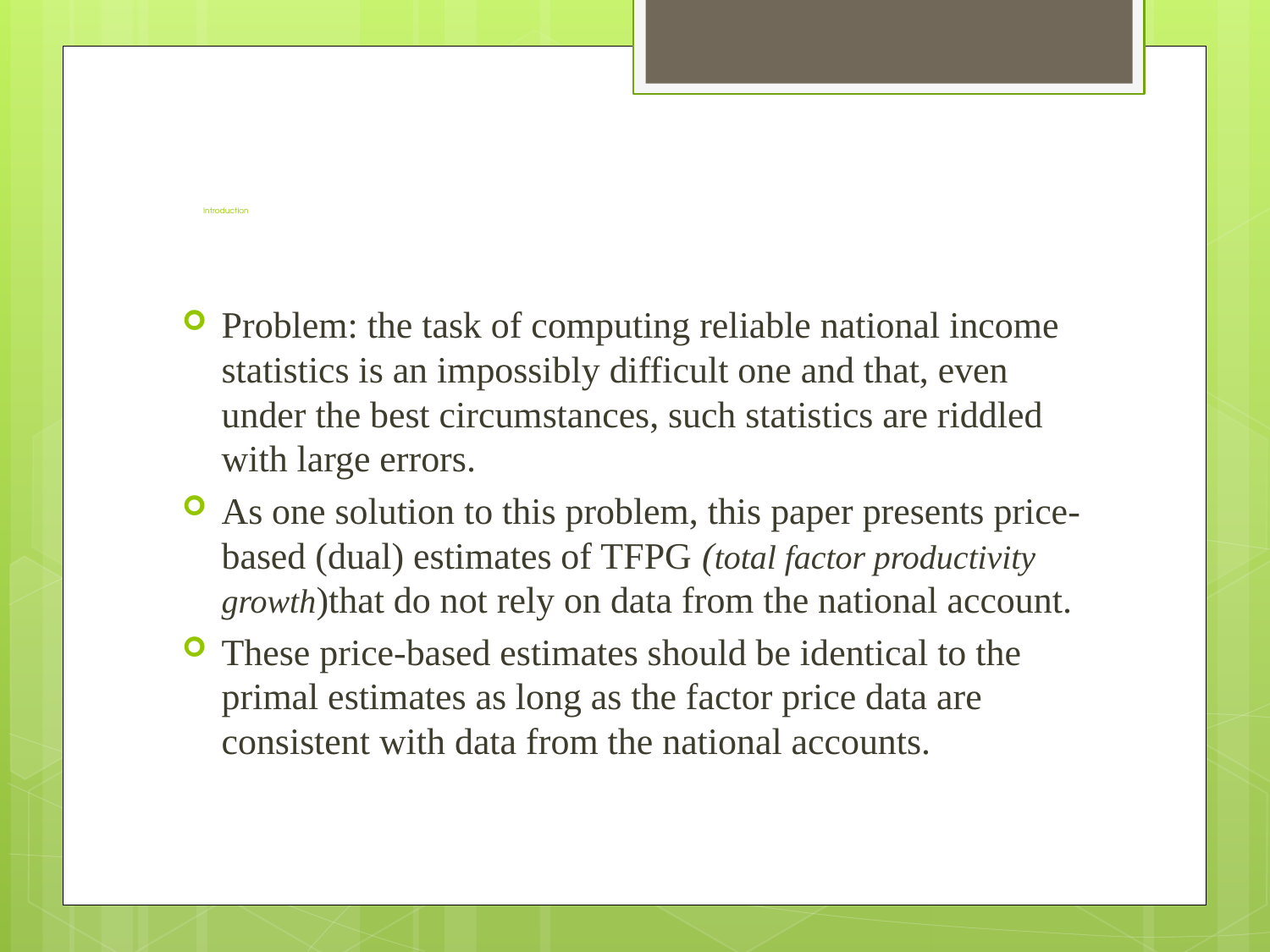

# Introduction
Problem: the task of computing reliable national income statistics is an impossibly difficult one and that, even under the best circumstances, such statistics are riddled with large errors.
As one solution to this problem, this paper presents price-based (dual) estimates of TFPG (total factor productivity growth)that do not rely on data from the national account.
These price-based estimates should be identical to the primal estimates as long as the factor price data are consistent with data from the national accounts.